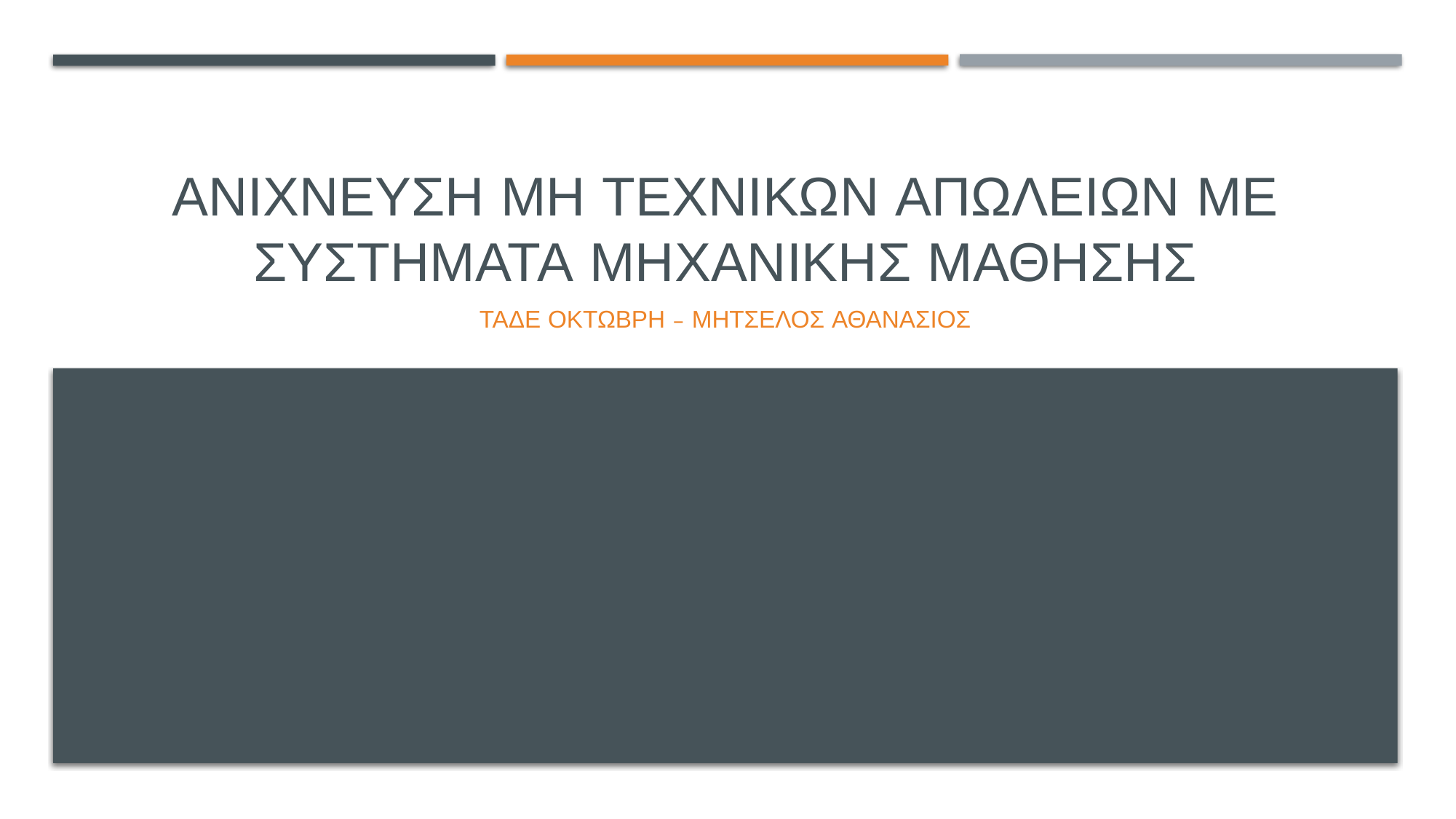

# Ανιχνευση μη τεχνικων απωλειων με συστηματα μηχανικης μαθησης
Ταδε οκτωβρη – μητσελοσ αθανασιοσ